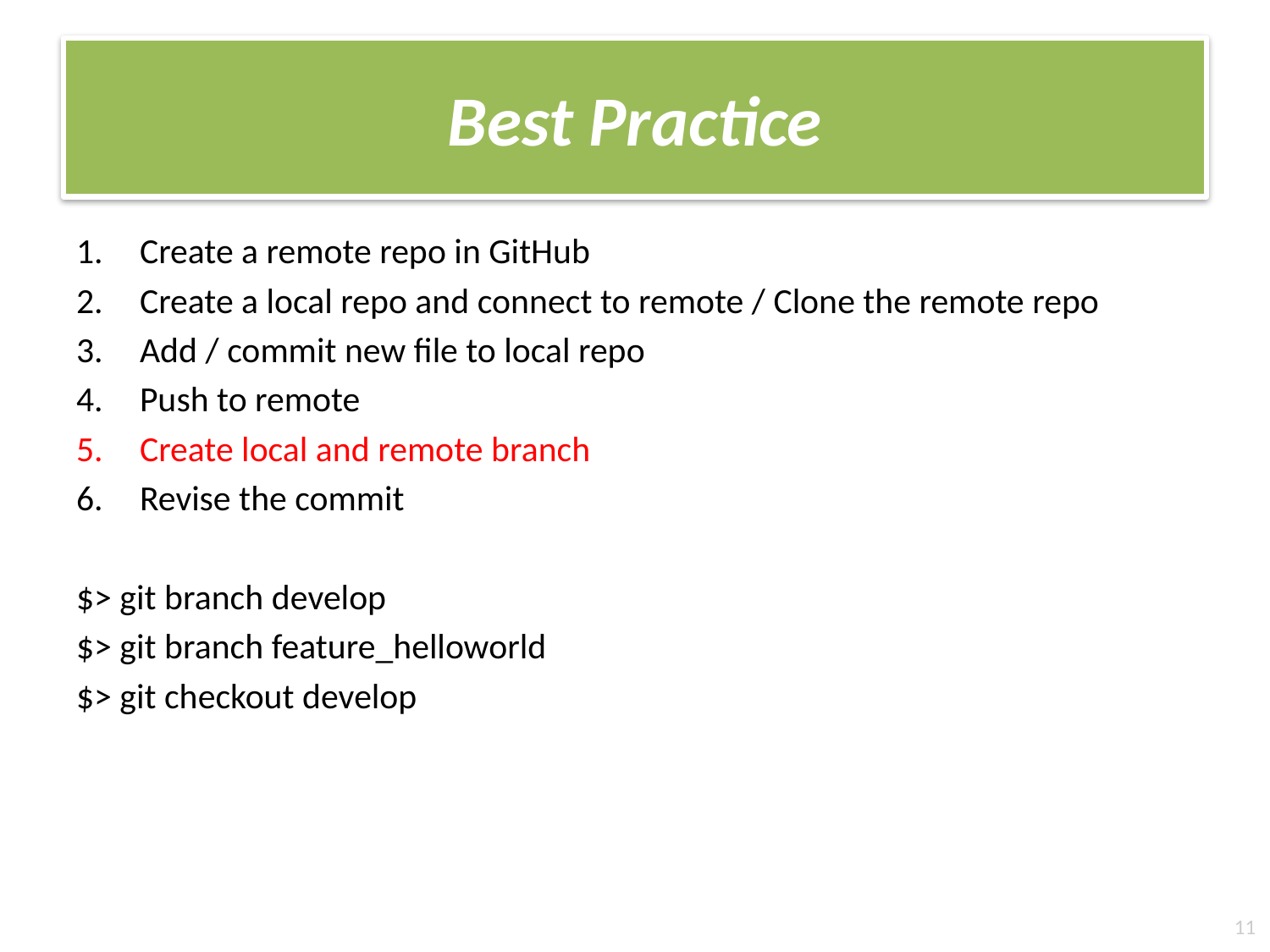

# Best Practice
Create a remote repo in GitHub
Create a local repo and connect to remote / Clone the remote repo
Add / commit new file to local repo
Push to remote
Create local and remote branch
Revise the commit

$> git branch develop
$> git branch feature_helloworld
$> git checkout develop

11